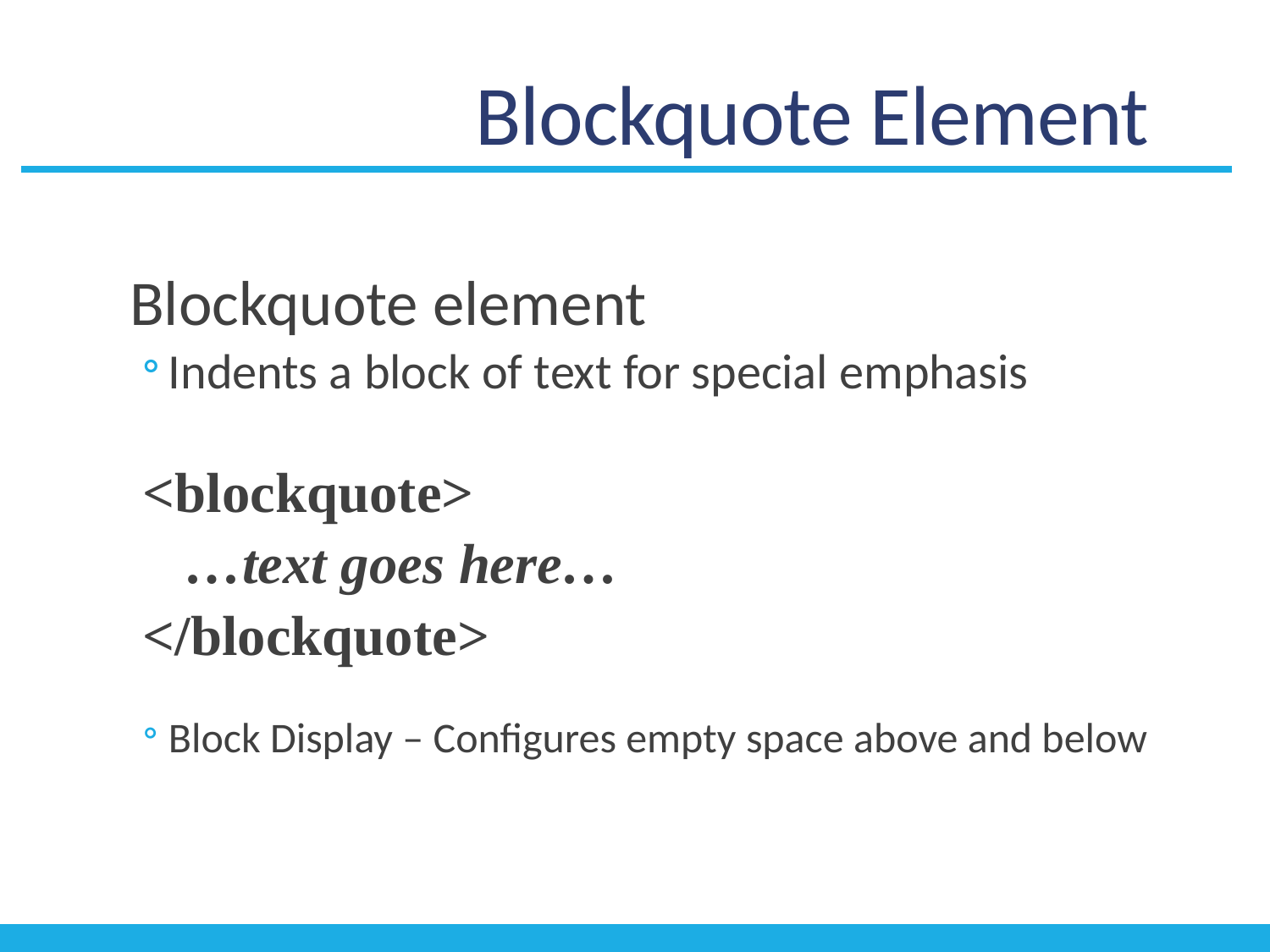

# Blockquote Element
Blockquote element
Indents a block of text for special emphasis
<blockquote>
   …text goes here…
</blockquote>
Block Display – Configures empty space above and below